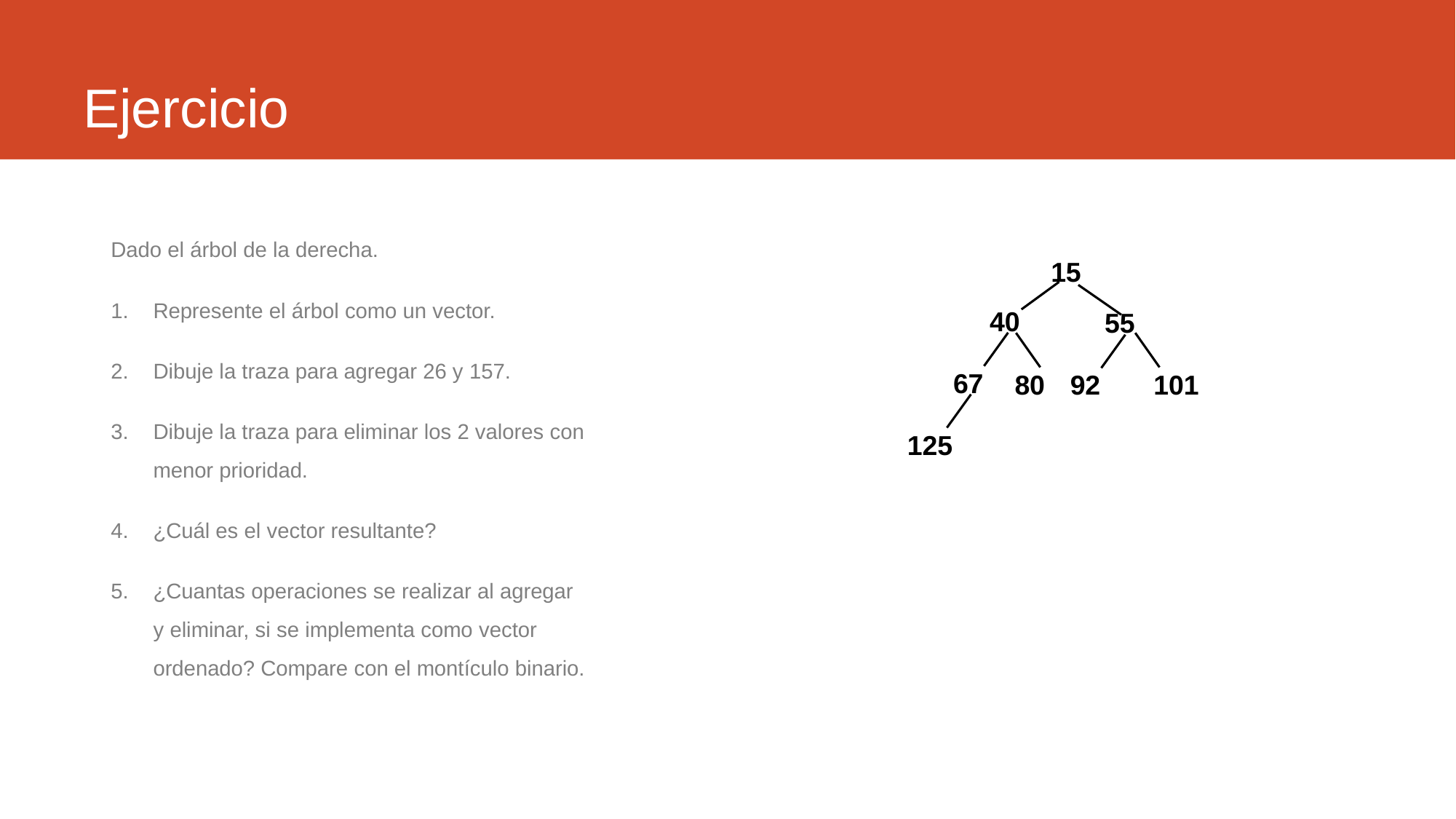

# Ejercicio
Dado el árbol de la derecha.
Represente el árbol como un vector.
Dibuje la traza para agregar 26 y 157.
Dibuje la traza para eliminar los 2 valores con menor prioridad.
¿Cuál es el vector resultante?
¿Cuantas operaciones se realizar al agregar y eliminar, si se implementa como vector ordenado? Compare con el montículo binario.

15
40
55
67
92
80
101
125